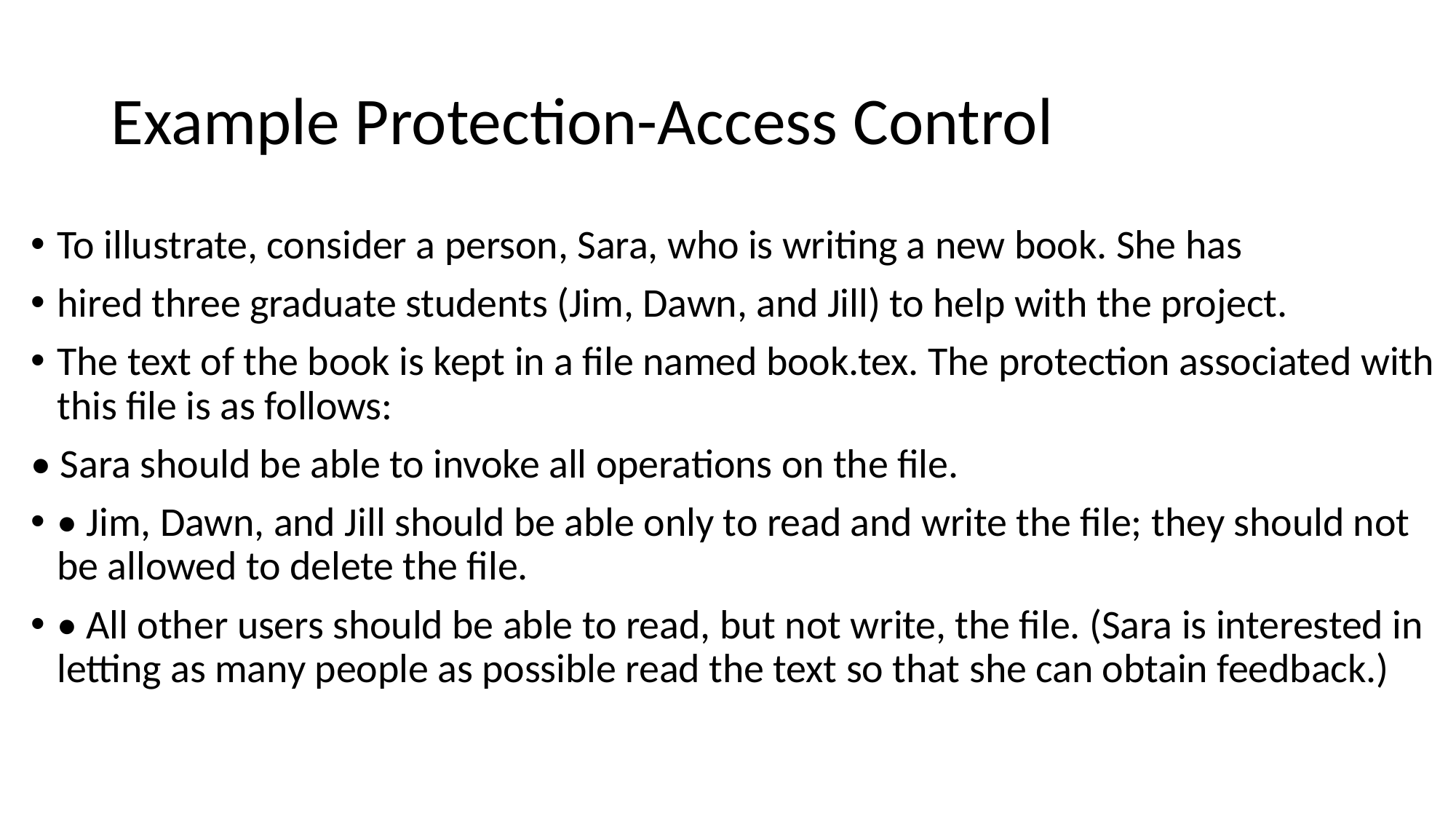

# Example Protection-Access Control
To illustrate, consider a person, Sara, who is writing a new book. She has
hired three graduate students (Jim, Dawn, and Jill) to help with the project.
The text of the book is kept in a file named book.tex. The protection associated with this file is as follows:
• Sara should be able to invoke all operations on the file.
• Jim, Dawn, and Jill should be able only to read and write the file; they should not be allowed to delete the file.
• All other users should be able to read, but not write, the file. (Sara is interested in letting as many people as possible read the text so that she can obtain feedback.)